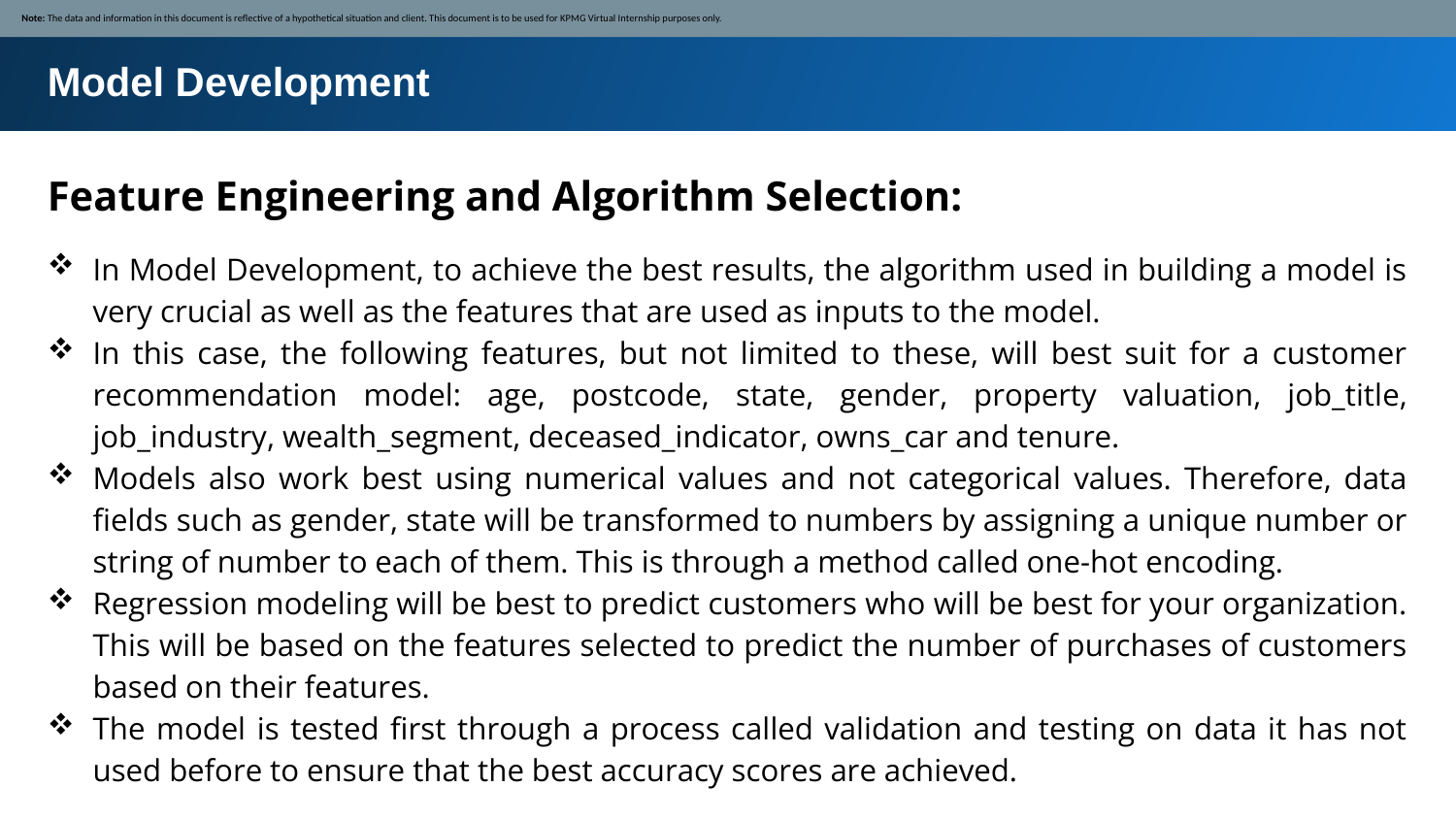

Note: The data and information in this document is reflective of a hypothetical situation and client. This document is to be used for KPMG Virtual Internship purposes only.
Model Development
Feature Engineering and Algorithm Selection:
In Model Development, to achieve the best results, the algorithm used in building a model is very crucial as well as the features that are used as inputs to the model.
In this case, the following features, but not limited to these, will best suit for a customer recommendation model: age, postcode, state, gender, property valuation, job_title, job_industry, wealth_segment, deceased_indicator, owns_car and tenure.
Models also work best using numerical values and not categorical values. Therefore, data fields such as gender, state will be transformed to numbers by assigning a unique number or string of number to each of them. This is through a method called one-hot encoding.
Regression modeling will be best to predict customers who will be best for your organization. This will be based on the features selected to predict the number of purchases of customers based on their features.
The model is tested first through a process called validation and testing on data it has not used before to ensure that the best accuracy scores are achieved.